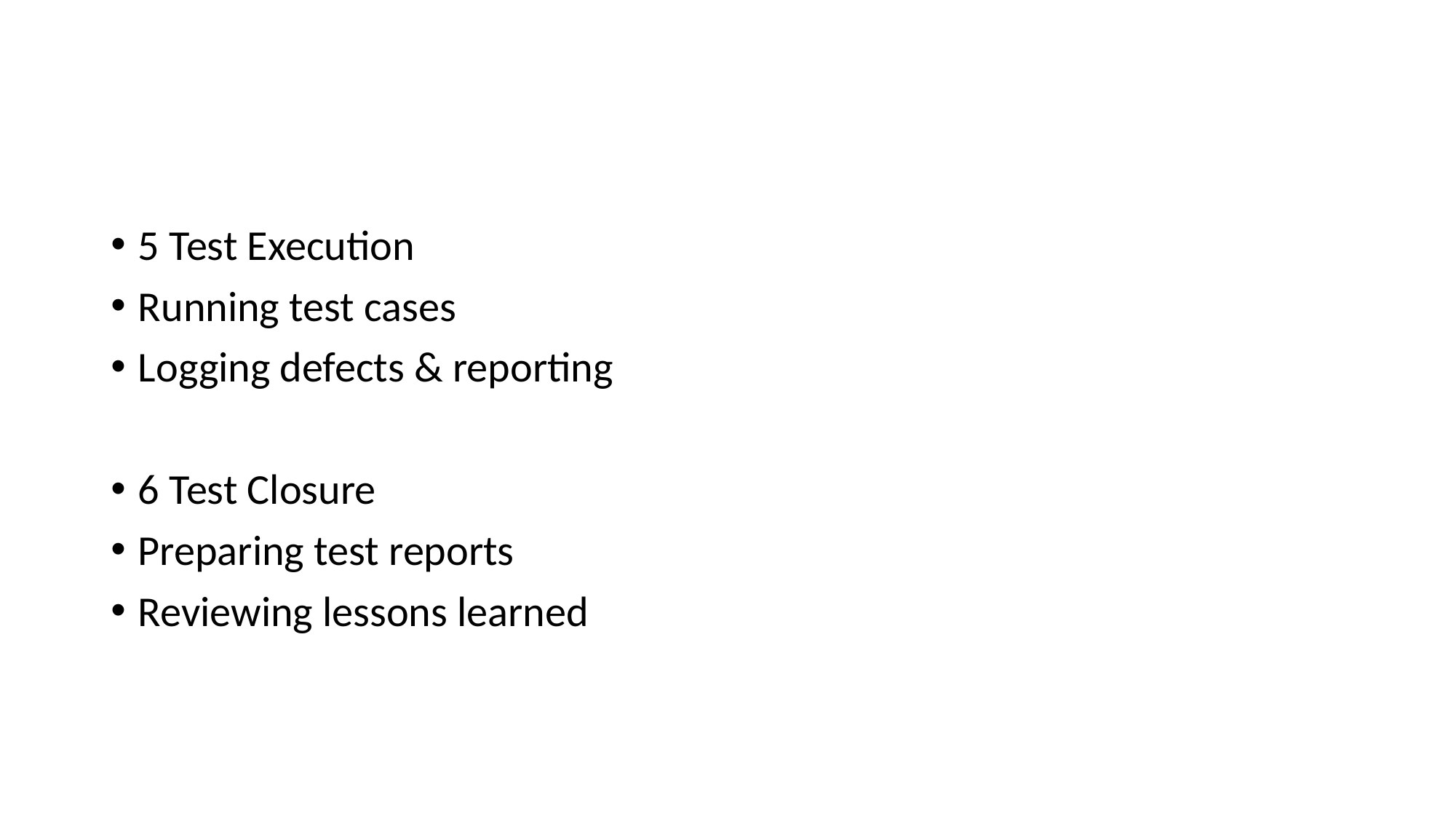

#
5️ Test Execution
Running test cases
Logging defects & reporting

6️ Test Closure
Preparing test reports
Reviewing lessons learned